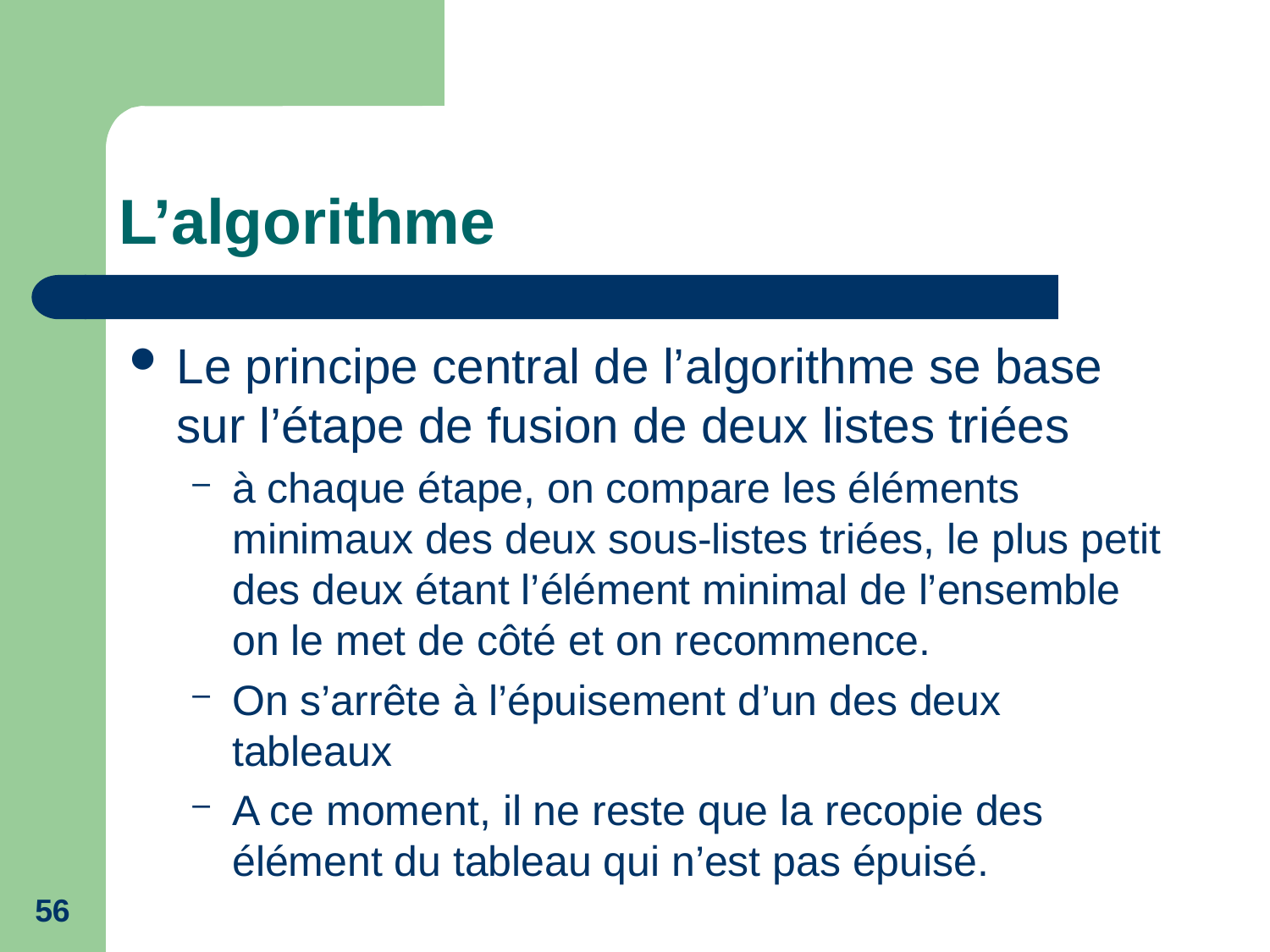

# L’algorithme
Le principe central de l’algorithme se base sur l’étape de fusion de deux listes triées
à chaque étape, on compare les éléments minimaux des deux sous-listes triées, le plus petit des deux étant l’élément minimal de l’ensemble on le met de côté et on recommence.
On s’arrête à l’épuisement d’un des deux tableaux
A ce moment, il ne reste que la recopie des élément du tableau qui n’est pas épuisé.
56